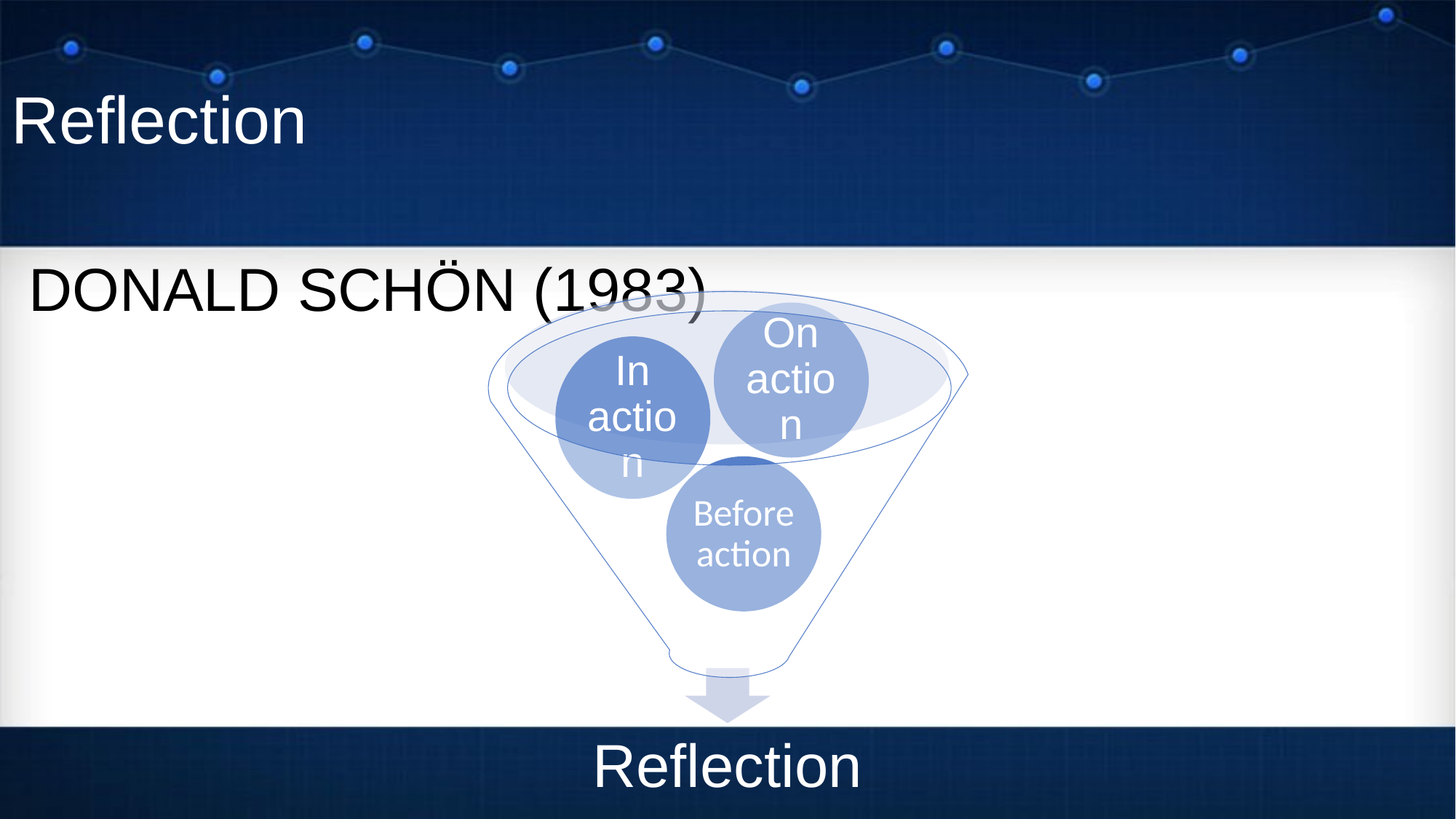

# Reflection
Donald Schön (1983)
Reflection
Before action
In action
On action